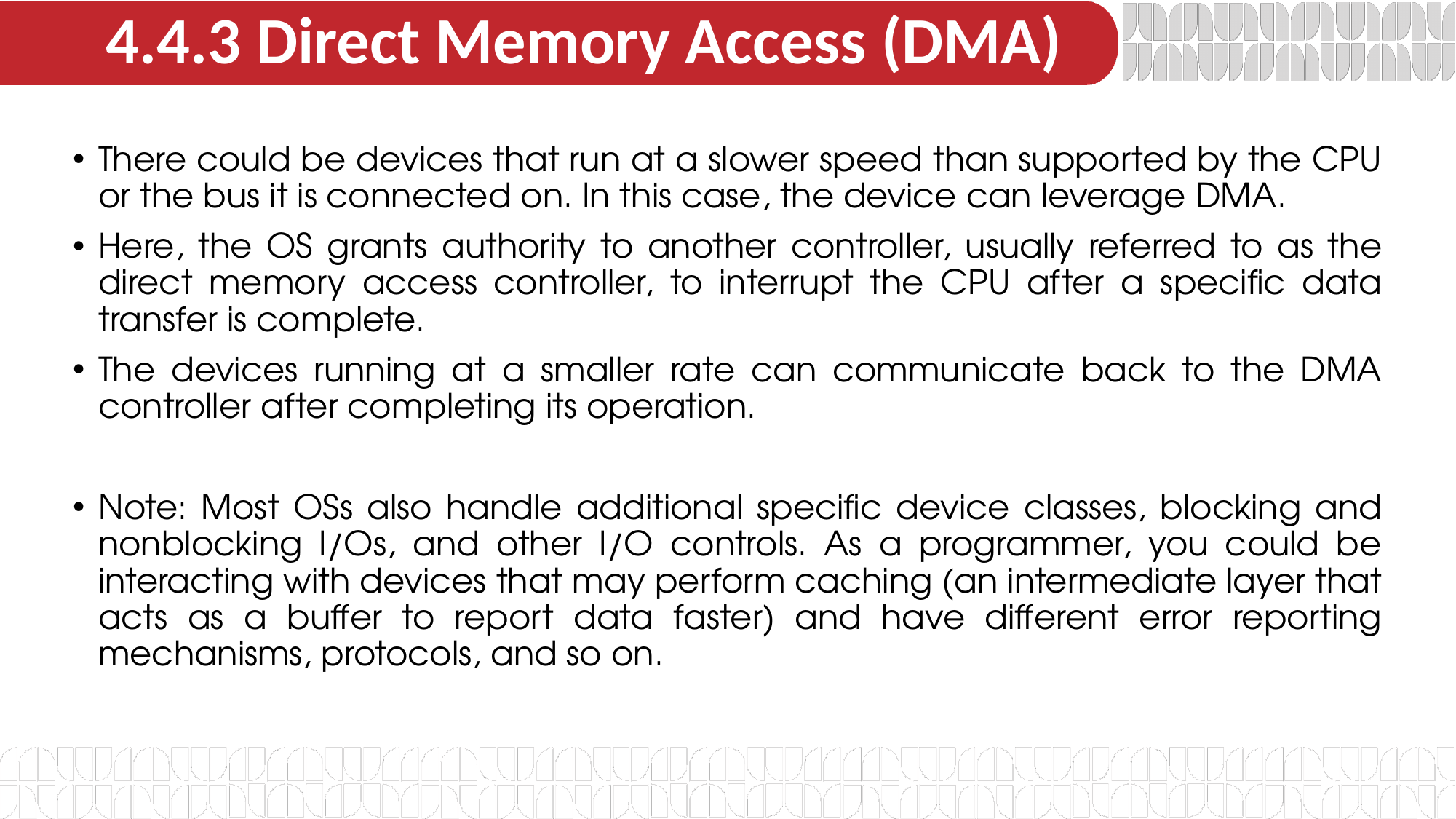

# 4.4.3 Direct Memory Access (DMA)
There could be devices that run at a slower speed than supported by the CPU or the bus it is connected on. In this case, the device can leverage DMA.
Here, the OS grants authority to another controller, usually referred to as the direct memory access controller, to interrupt the CPU after a specific data transfer is complete.
The devices running at a smaller rate can communicate back to the DMA controller after completing its operation.

Note: Most OSs also handle additional specific device classes, blocking and nonblocking I/Os, and other I/O controls. As a programmer, you could be interacting with devices that may perform caching (an intermediate layer that acts as a buffer to report data faster) and have different error reporting mechanisms, protocols, and so on.